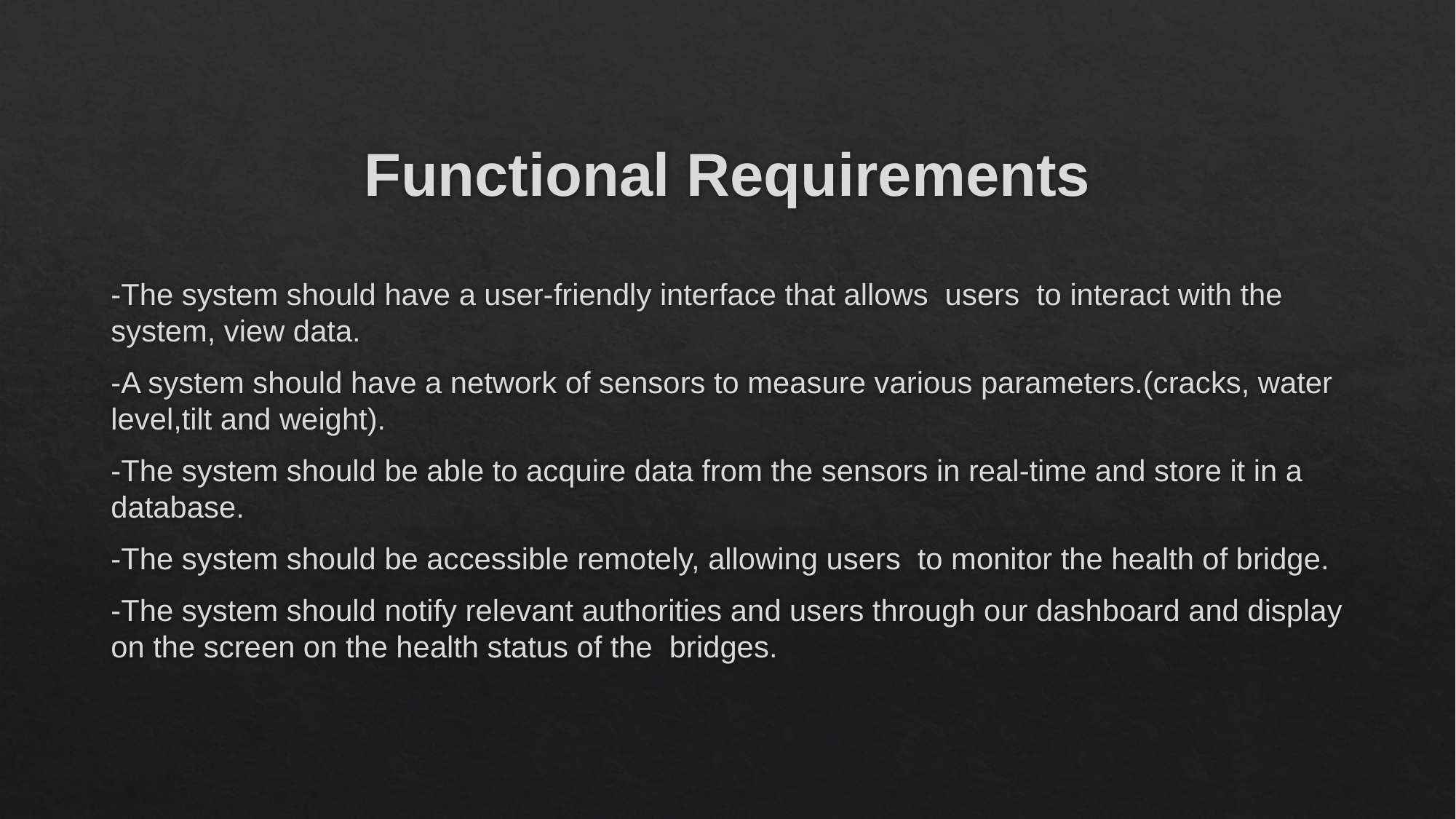

# Functional Requirements

-The system should have a user-friendly interface that allows  users  to interact with the system, view data.
-A system should have a network of sensors to measure various parameters.(cracks, water level,tilt and weight).
-The system should be able to acquire data from the sensors in real-time and store it in a database.
-The system should be accessible remotely, allowing users  to monitor the health of bridge.
-The system should notify relevant authorities and users through our dashboard and display on the screen on the health status of the  bridges.